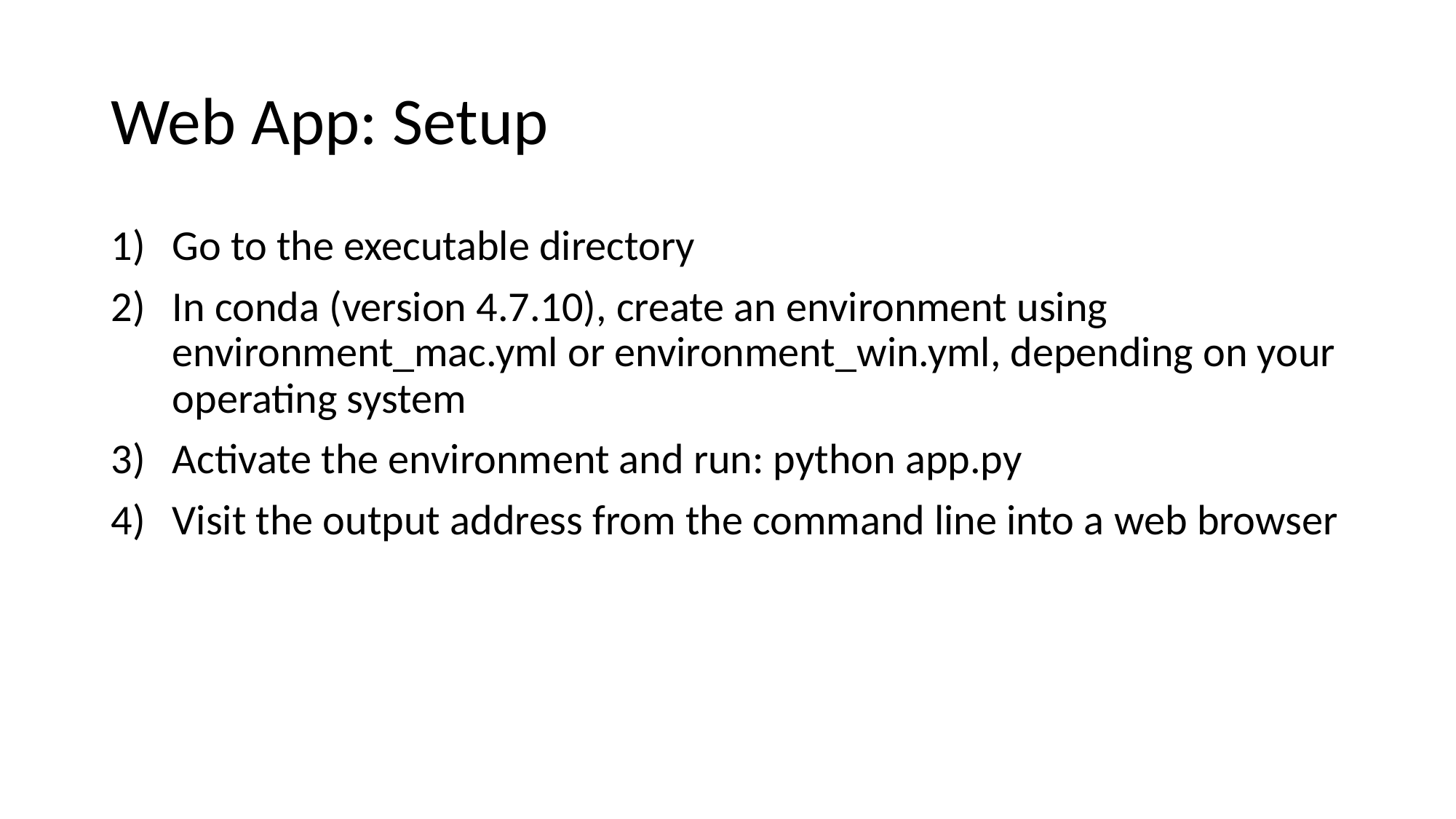

# Web App: Setup
Go to the executable directory
In conda (version 4.7.10), create an environment using environment_mac.yml or environment_win.yml, depending on your operating system
Activate the environment and run: python app.py
Visit the output address from the command line into a web browser